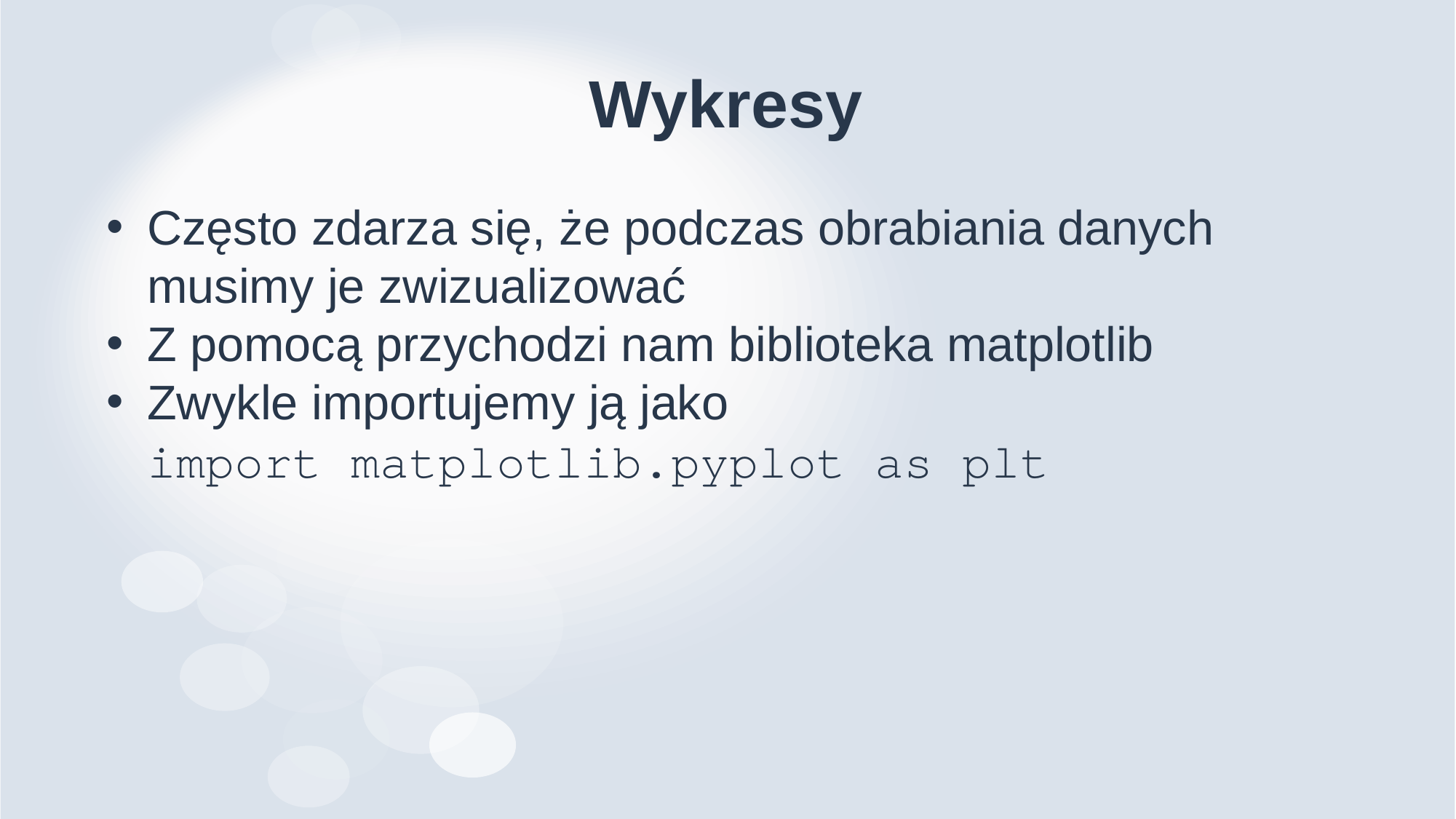

# Wykresy
Często zdarza się, że podczas obrabiania danych musimy je zwizualizować
Z pomocą przychodzi nam biblioteka matplotlib
Zwykle importujemy ją jako
import matplotlib.pyplot as plt